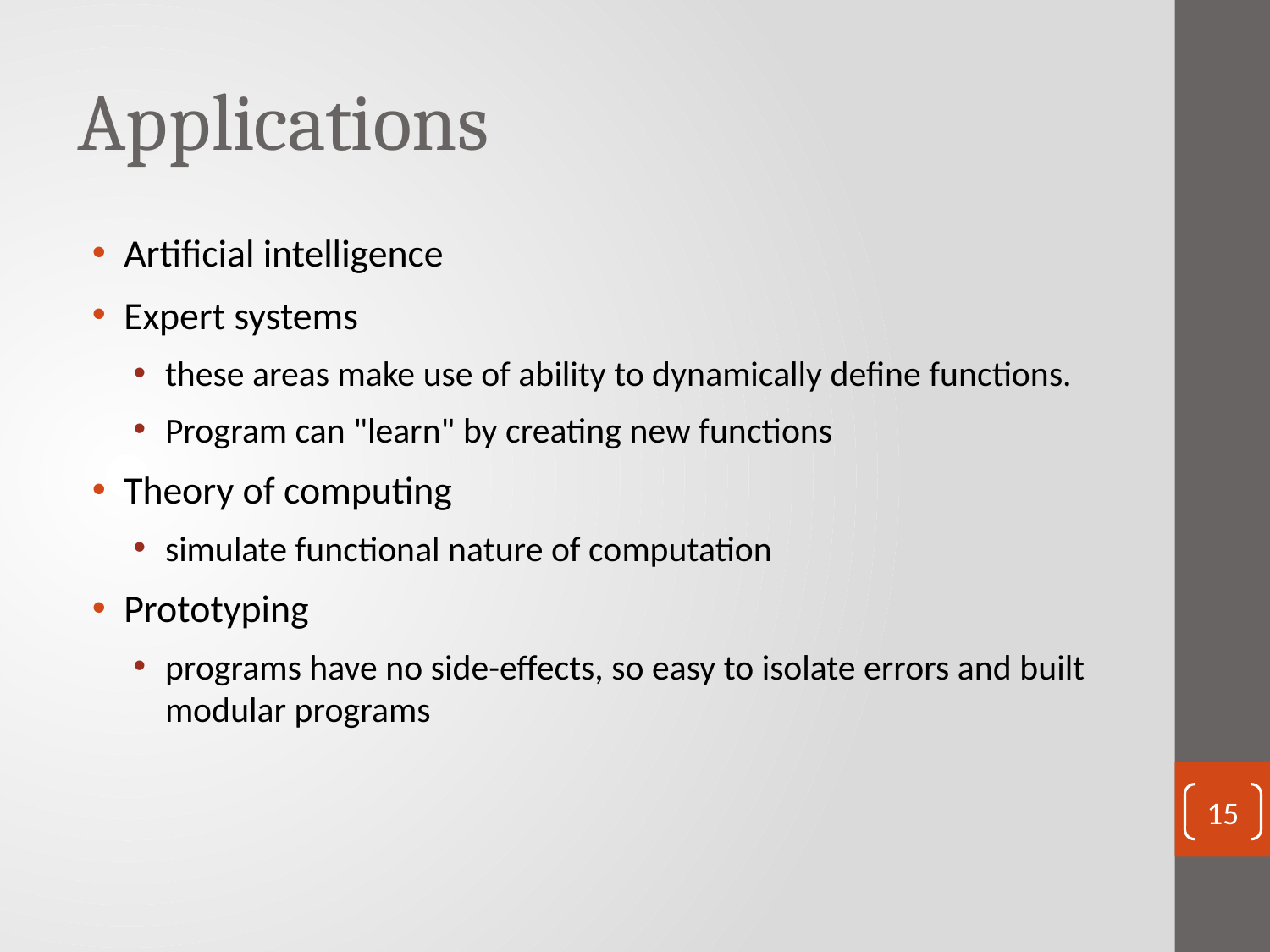

# Applications
Artificial intelligence
Expert systems
these areas make use of ability to dynamically define functions.
Program can "learn" by creating new functions
Theory of computing
simulate functional nature of computation
Prototyping
programs have no side-effects, so easy to isolate errors and built modular programs
15